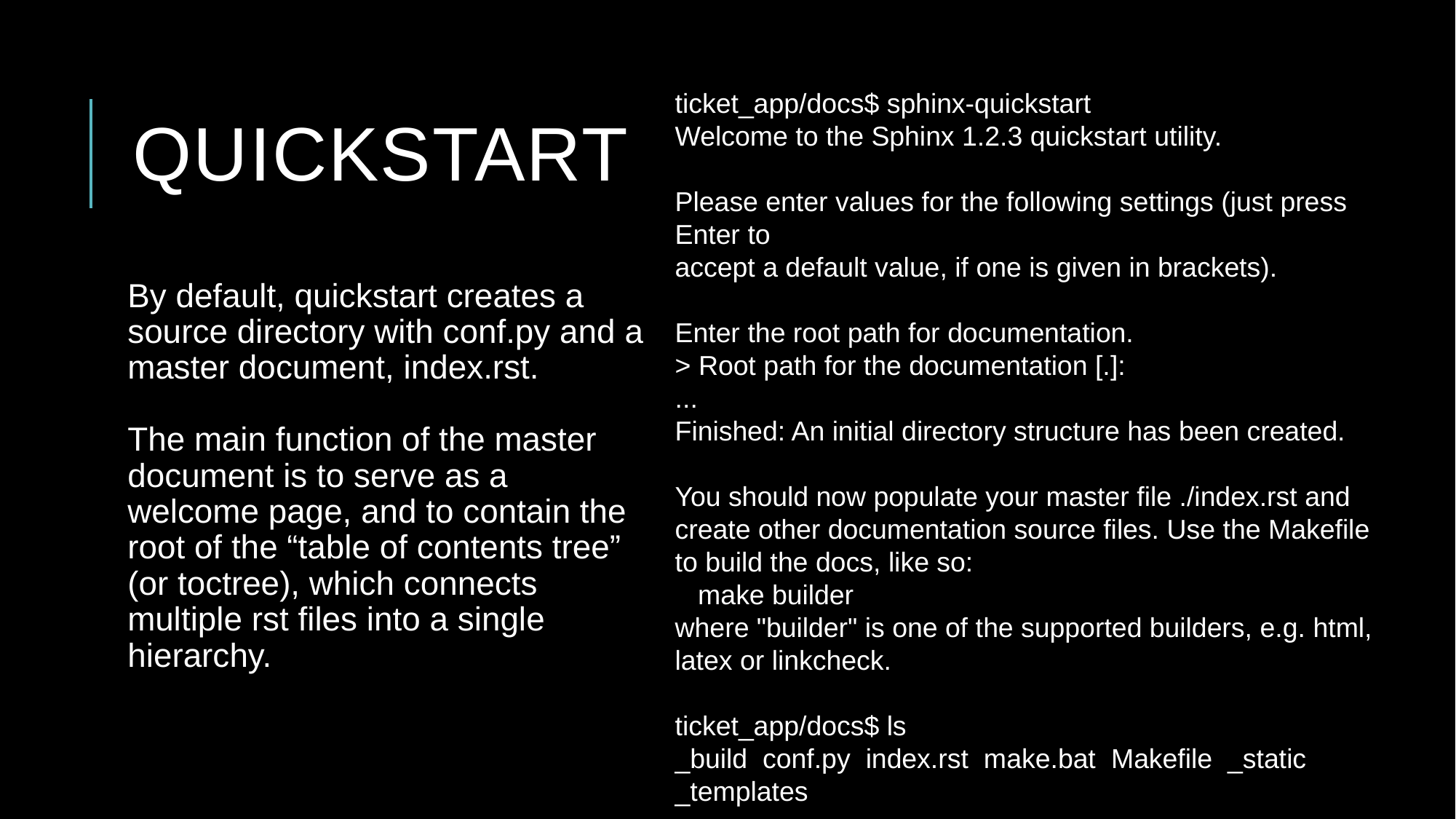

# quickstart
ticket_app/docs$ sphinx-quickstart
Welcome to the Sphinx 1.2.3 quickstart utility.

Please enter values for the following settings (just press Enter to
accept a default value, if one is given in brackets).

Enter the root path for documentation.
> Root path for the documentation [.]:
...
Finished: An initial directory structure has been created.

You should now populate your master file ./index.rst and create other documentation source files. Use the Makefile to build the docs, like so:
   make builder
where "builder" is one of the supported builders, e.g. html, latex or linkcheck.

ticket_app/docs$ ls
_build  conf.py  index.rst  make.bat  Makefile  _static  _templates
By default, quickstart creates a source directory with conf.py and a master document, index.rst.
The main function of the master document is to serve as a welcome page, and to contain the root of the “table of contents tree” (or toctree), which connects multiple rst files into a single hierarchy.